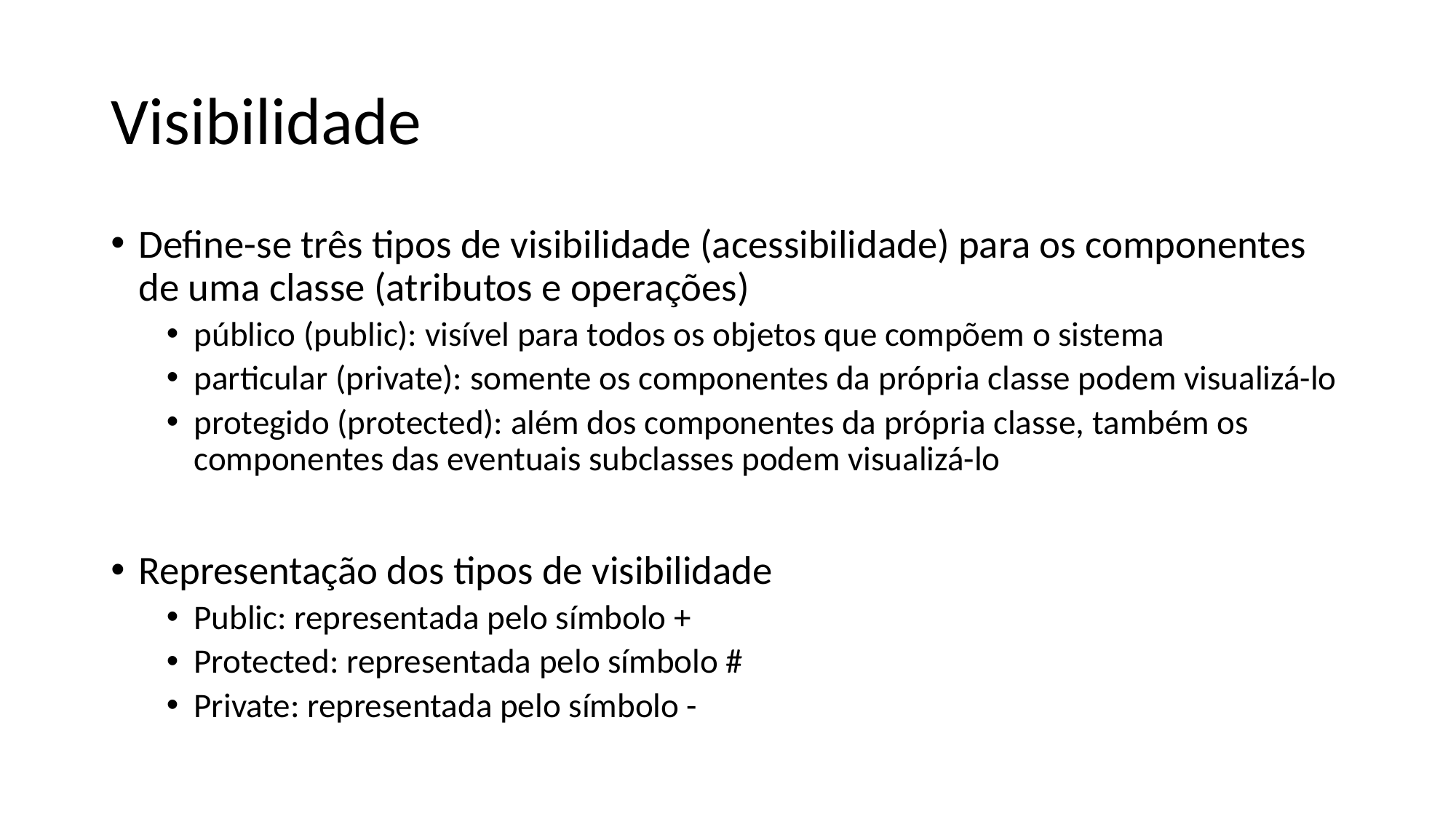

# Visibilidade
Define-se três tipos de visibilidade (acessibilidade) para os componentes de uma classe (atributos e operações)
público (public): visível para todos os objetos que compõem o sistema
particular (private): somente os componentes da própria classe podem visualizá-lo
protegido (protected): além dos componentes da própria classe, também os componentes das eventuais subclasses podem visualizá-lo

Representação dos tipos de visibilidade
Public: representada pelo símbolo +
Protected: representada pelo símbolo #
Private: representada pelo símbolo -